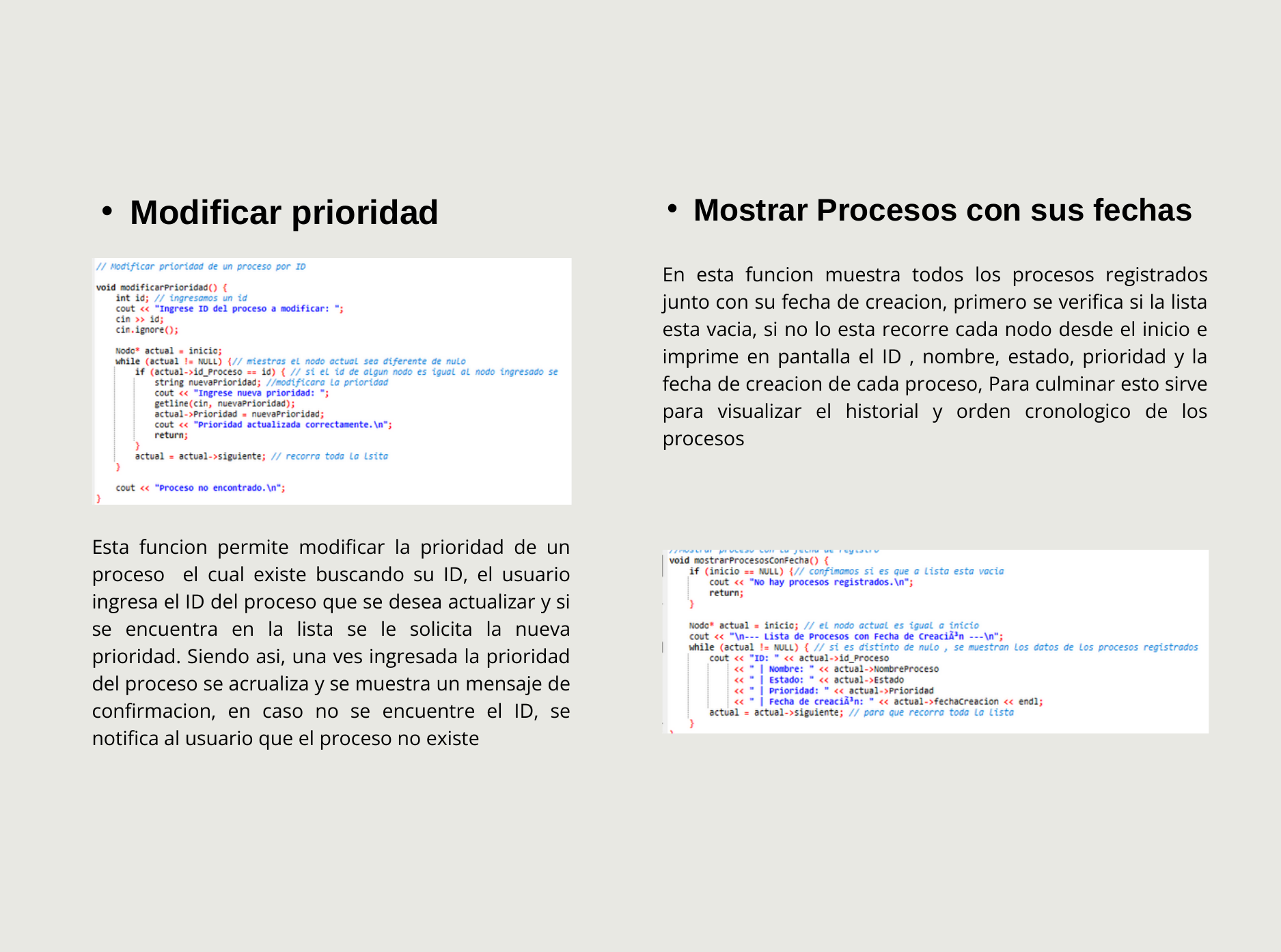

Modificar prioridad
Mostrar Procesos con sus fechas
En esta funcion muestra todos los procesos registrados junto con su fecha de creacion, primero se verifica si la lista esta vacia, si no lo esta recorre cada nodo desde el inicio e imprime en pantalla el ID , nombre, estado, prioridad y la fecha de creacion de cada proceso, Para culminar esto sirve para visualizar el historial y orden cronologico de los procesos

Esta funcion permite modificar la prioridad de un proceso  el cual existe buscando su ID, el usuario ingresa el ID del proceso que se desea actualizar y si se encuentra en la lista se le solicita la nueva prioridad. Siendo asi, una ves ingresada la prioridad del proceso se acrualiza y se muestra un mensaje de confirmacion, en caso no se encuentre el ID, se notifica al usuario que el proceso no existe